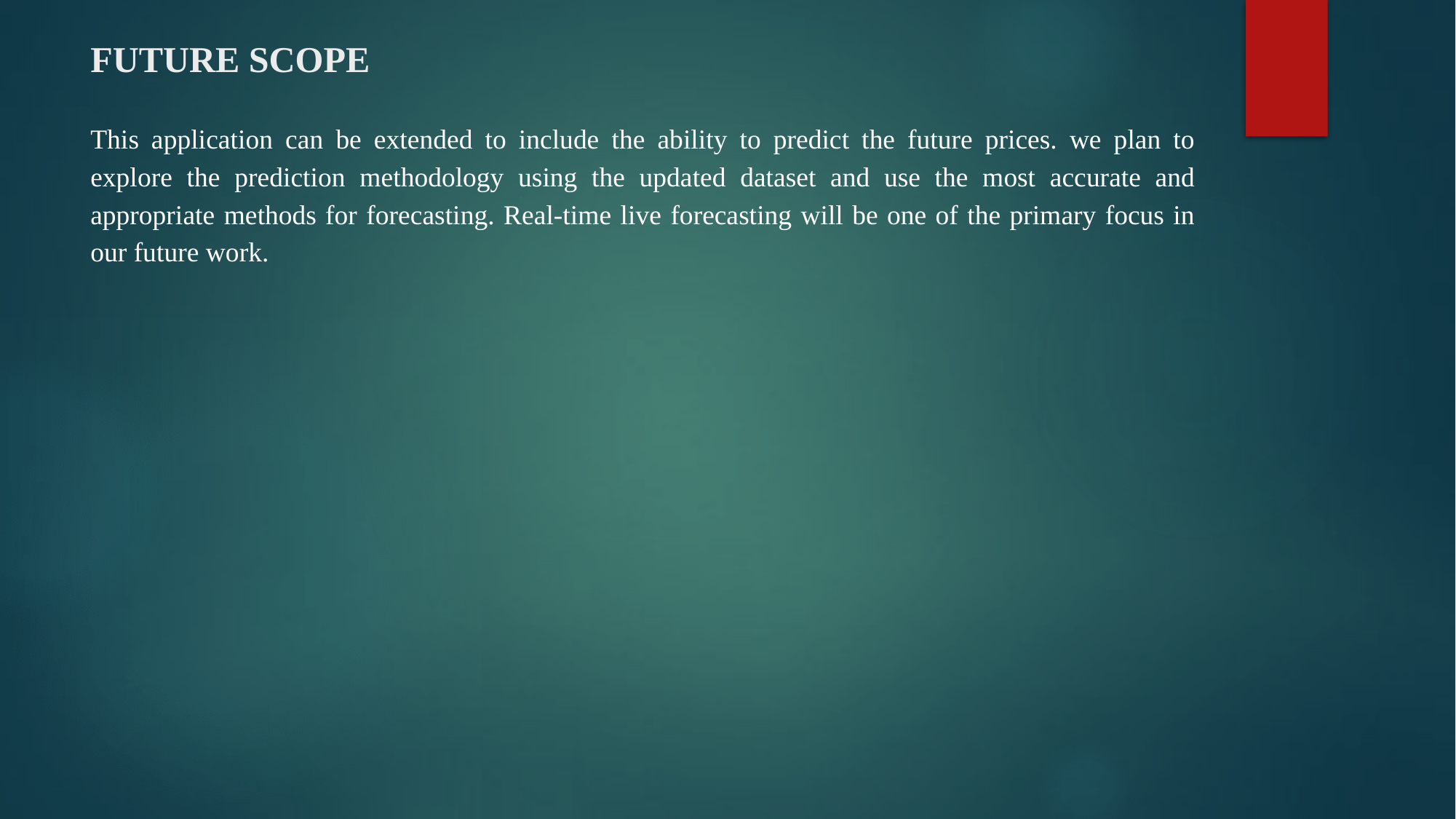

FUTURE SCOPE
This application can be extended to include the ability to predict the future prices. we plan to explore the prediction methodology using the updated dataset and use the most accurate and appropriate methods for forecasting. Real-time live forecasting will be one of the primary focus in our future work.